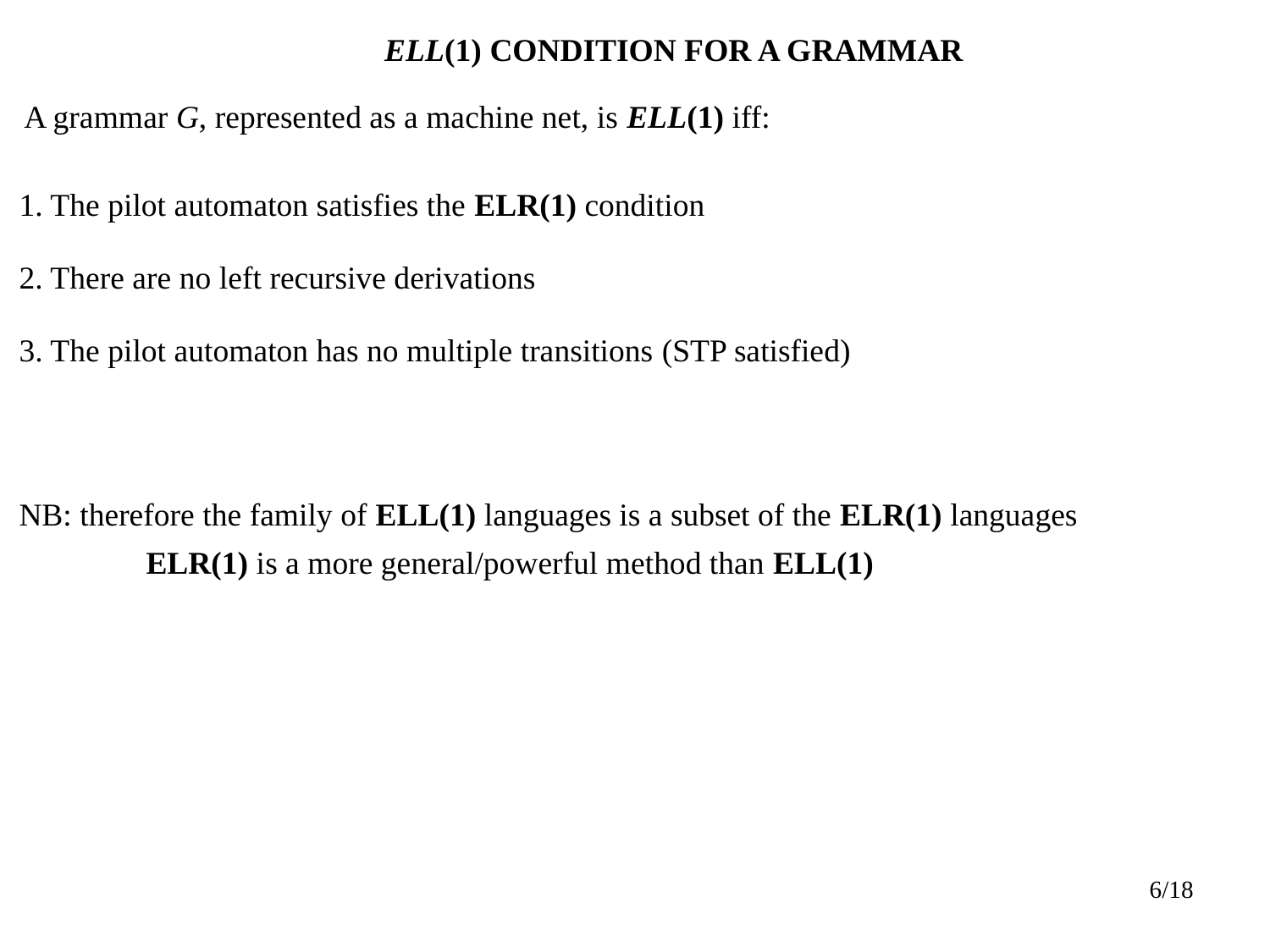

ELL(1) CONDITION FOR A GRAMMAR
A grammar G, represented as a machine net, is ELL(1) iff:
1. The pilot automaton satisfies the ELR(1) condition
2. There are no left recursive derivations
3. The pilot automaton has no multiple transitions (STP satisfied)
NB: therefore the family of ELL(1) languages is a subset of the ELR(1) languages
	ELR(1) is a more general/powerful method than ELL(1)
6/18